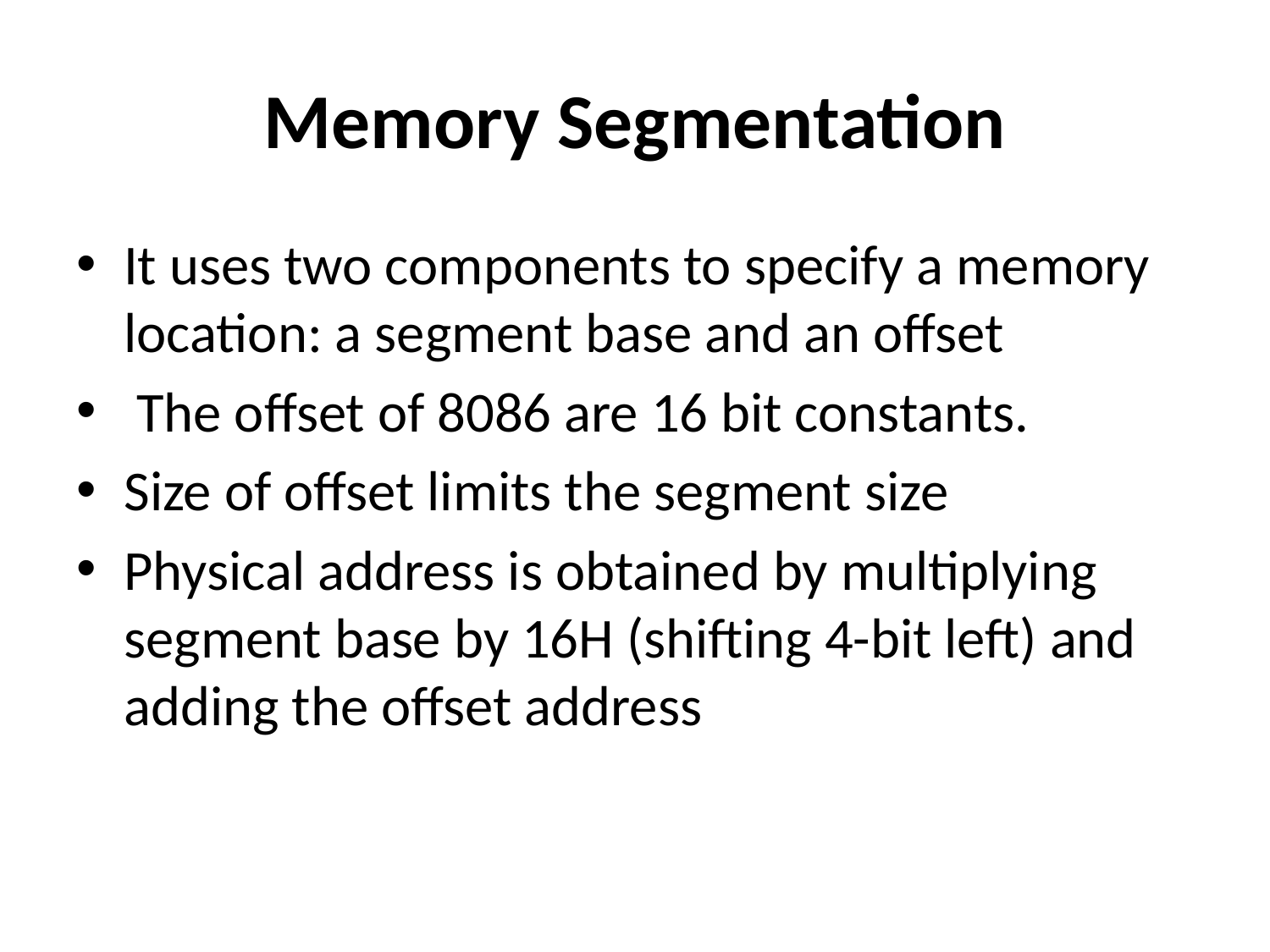

# Memory Segmentation
It uses two components to specify a memory location: a segment base and an offset
 The offset of 8086 are 16 bit constants.
Size of offset limits the segment size
Physical address is obtained by multiplying  segment base by 16H (shifting 4-bit left) and adding the offset address